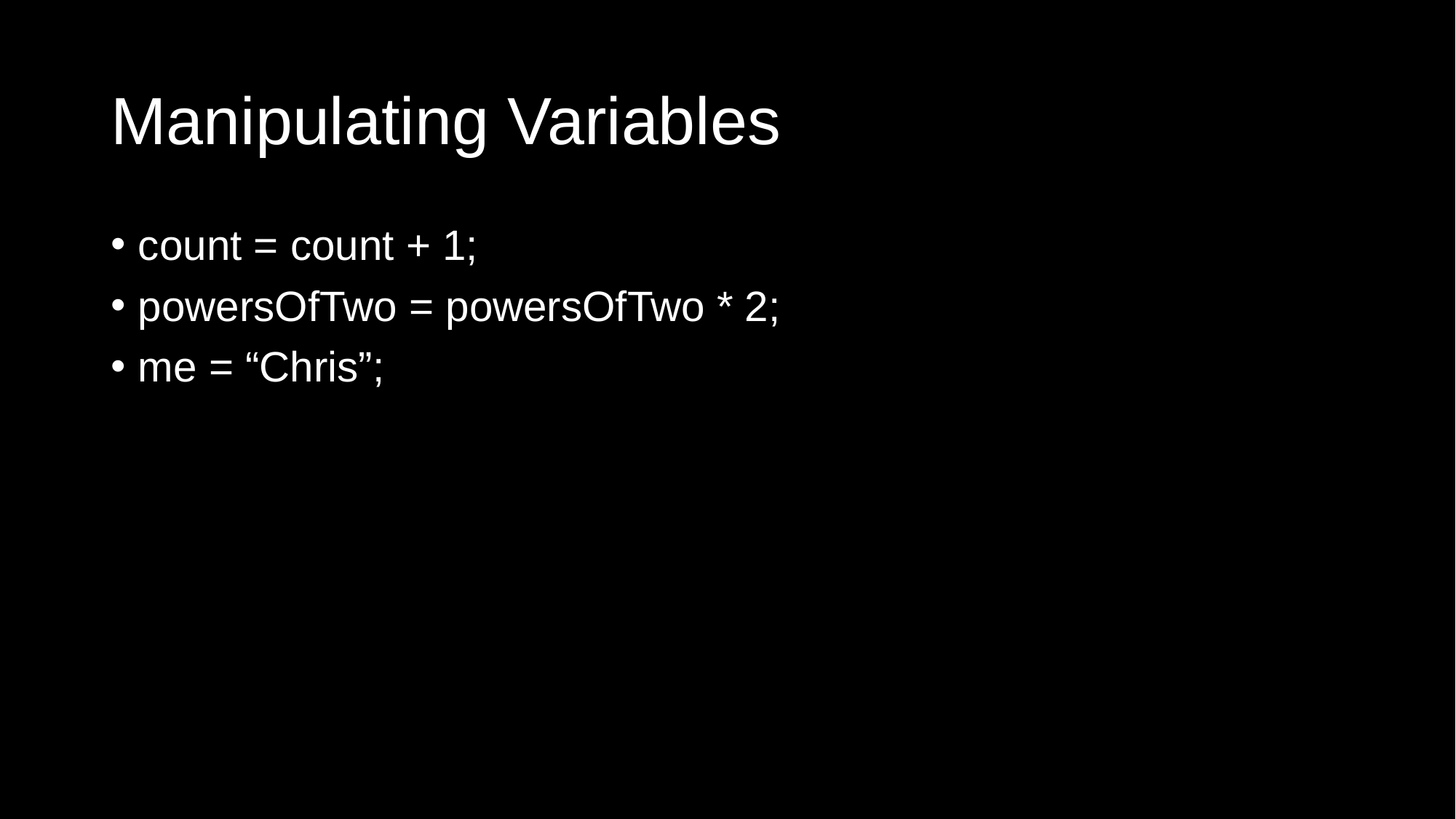

# Manipulating Variables
count = count + 1;
powersOfTwo = powersOfTwo * 2;
me = “Chris”;